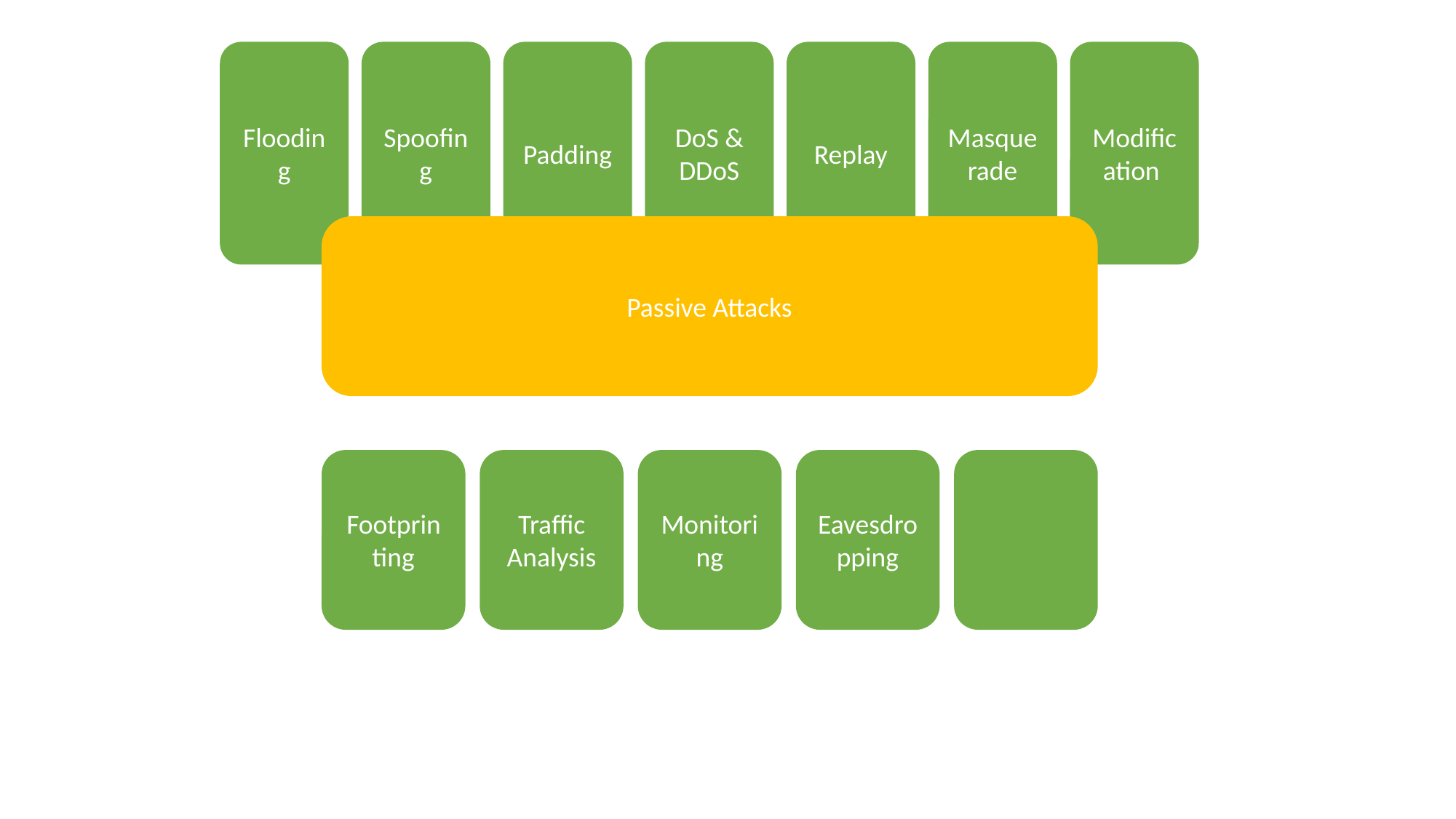

Flooding
Spoofing
Padding
DoS & DDoS
Replay
Masquerade
Modification
Passive Attacks
Footprinting
Monitoring
Eavesdropping
Traffic Analysis